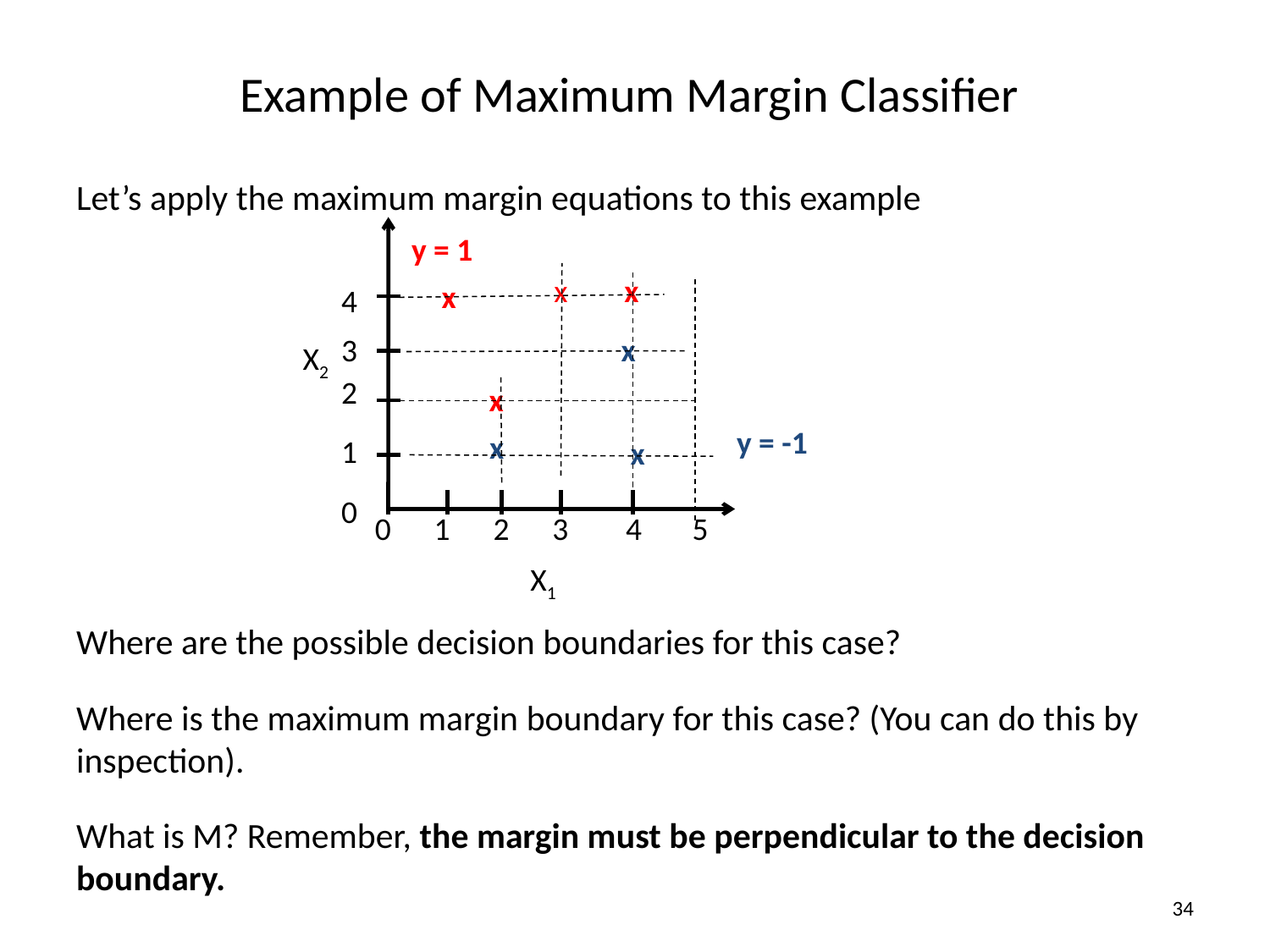

# Example of Maximum Margin Classifier
Let’s apply the maximum margin equations to this example

Where are the possible decision boundaries for this case?

Where is the maximum margin boundary for this case? (You can do this by inspection).

What is M? Remember, the margin must be perpendicular to the decision boundary.
y = 1
x
x
x
4

3

2

1

0
x
X2
x
y = -1
x
x
0      1      2      3        4       5
X1
34